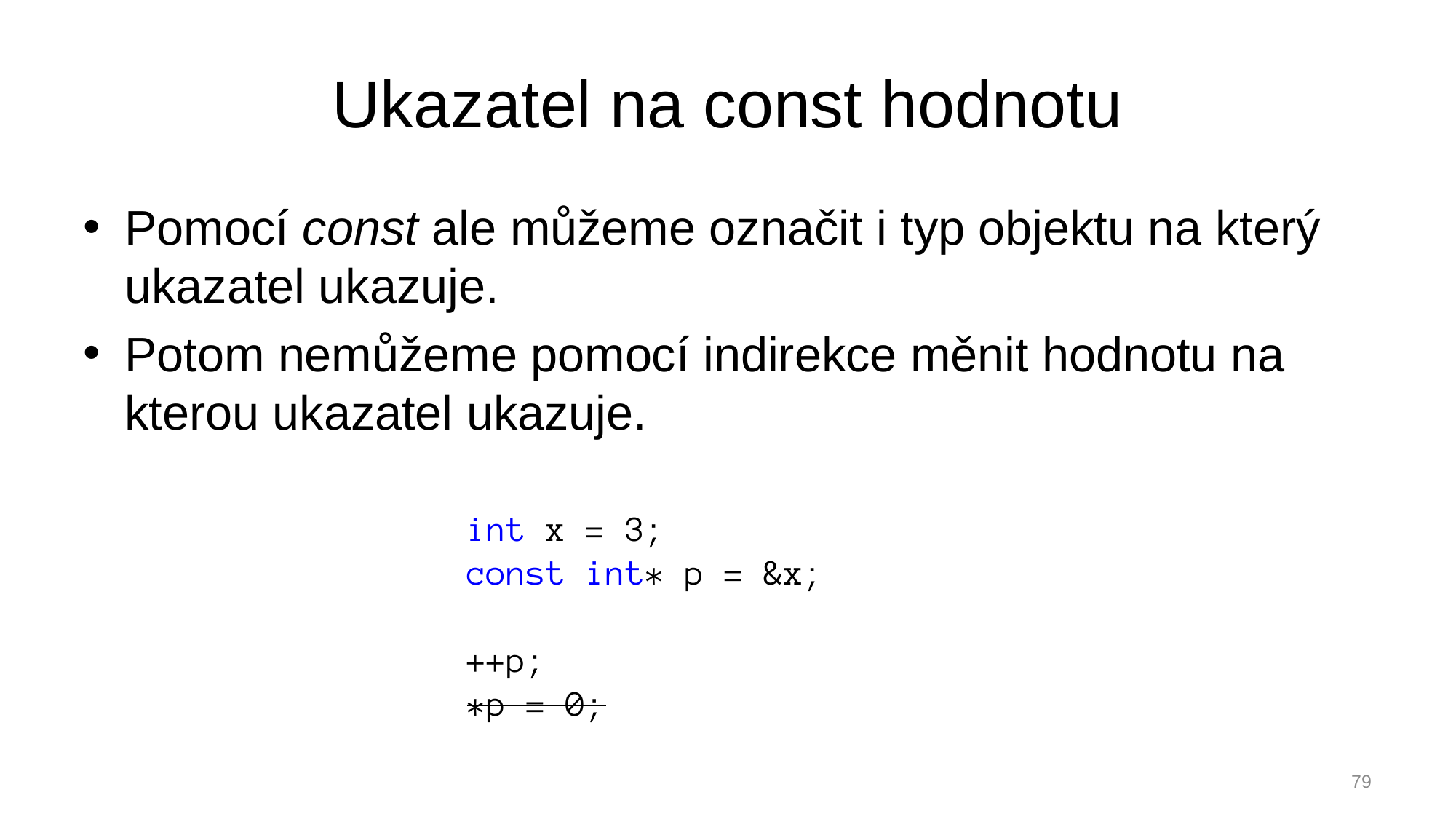

# Ukazatel na const hodnotu
Pomocí const ale můžeme označit i typ objektu na který ukazatel ukazuje.
Potom nemůžeme pomocí indirekce měnit hodnotu na kterou ukazatel ukazuje.
int x = 3;
const int* p = &x;

++p;
*p = 0;
79